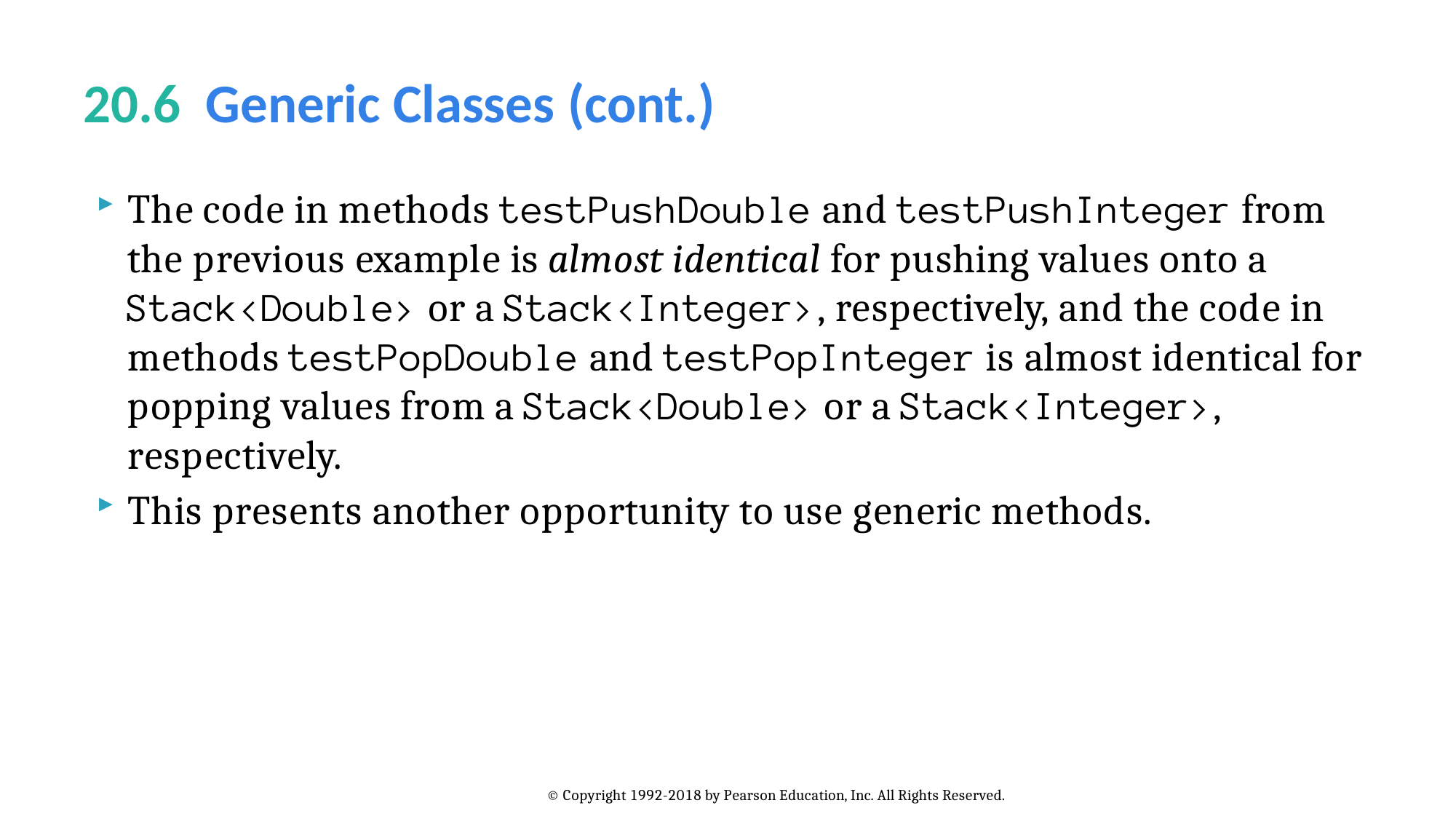

# 20.6  Generic Classes (cont.)
The code in methods testPushDouble and testPushInteger from the previous example is almost identical for pushing values onto a Stack<Double> or a Stack<Integer>, respectively, and the code in methods testPopDouble and testPopInteger is almost identical for popping values from a Stack<Double> or a Stack<Integer>, respectively.
This presents another opportunity to use generic methods.
© Copyright 1992-2018 by Pearson Education, Inc. All Rights Reserved.